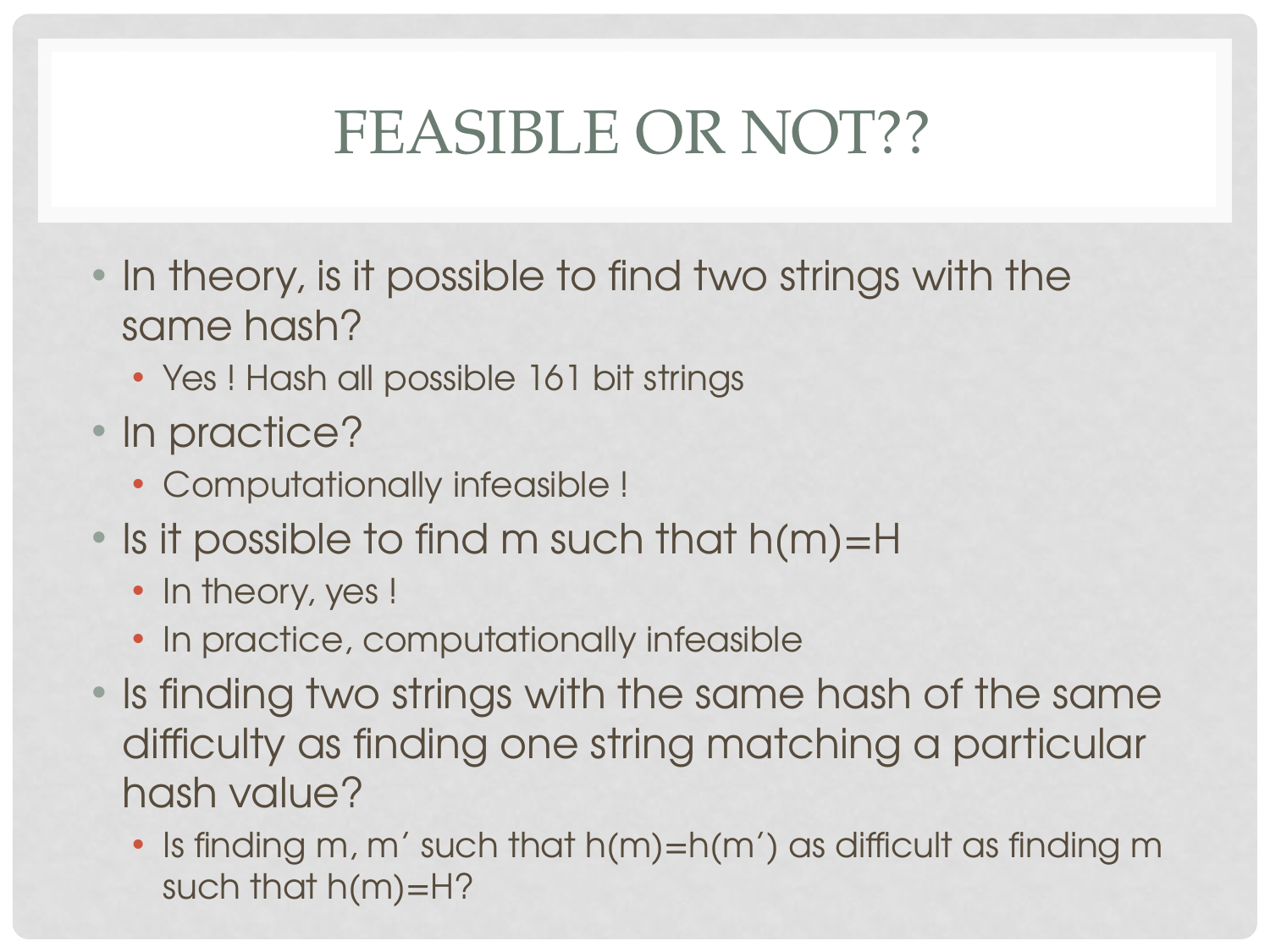

# FEASIBLE OR NOT??
In theory, is it possible to find two strings with the same hash?
Yes ! Hash all possible 161 bit strings
In practice?
Computationally infeasible !
Is it possible to find m such that h(m)=H
In theory, yes !
In practice, computationally infeasible
Is finding two strings with the same hash of the same difficulty as finding one string matching a particular hash value?
Is finding m, m’ such that h(m)=h(m’) as difficult as finding m such that h(m)=H?